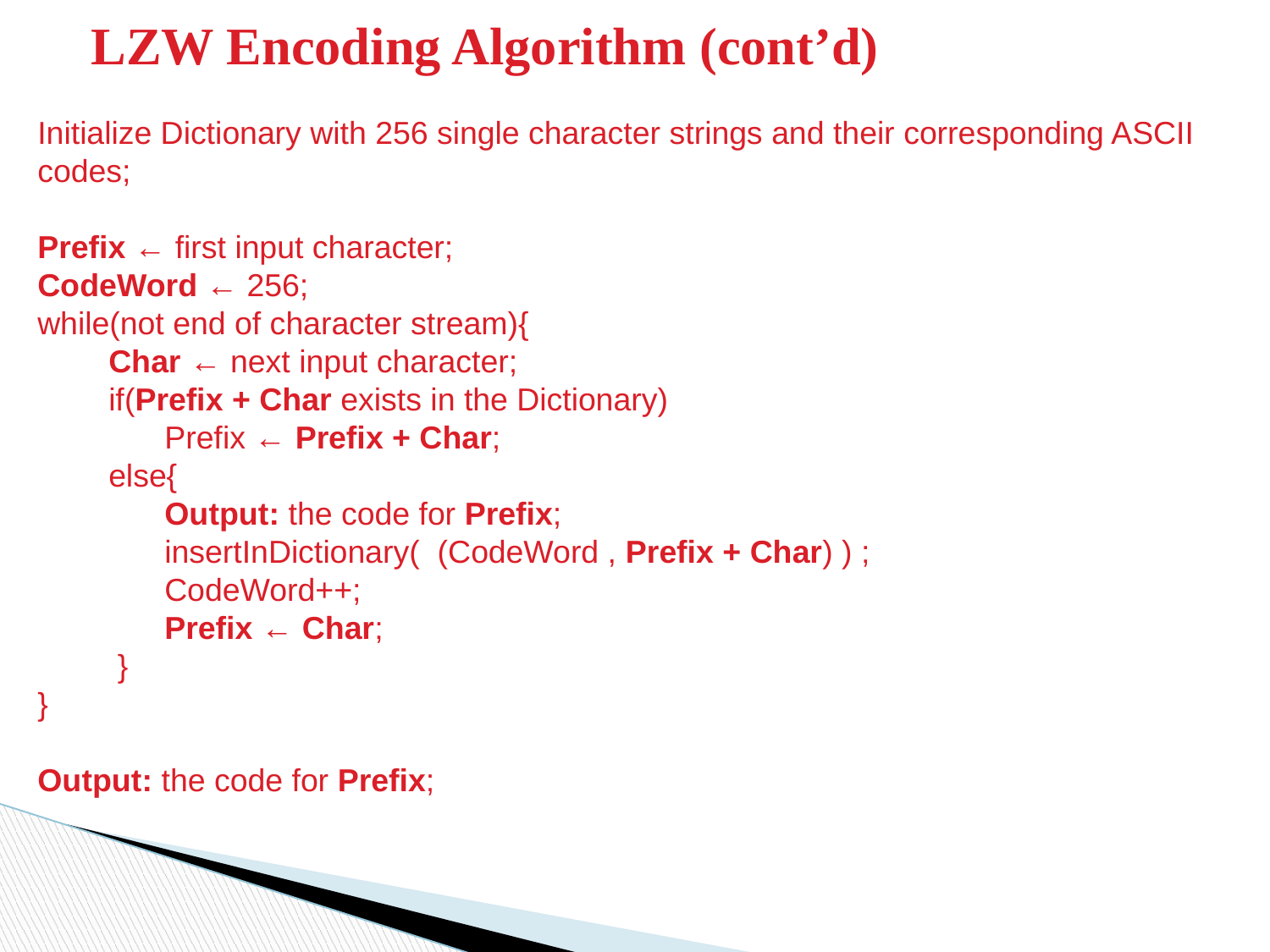

# LZW Encoding Algorithm (cont’d)
Initialize Dictionary with 256 single character strings and their corresponding ASCII codes;

Prefix ← first input character;
CodeWord ← 256;
while(not end of character stream){
        Char ← next input character;
        if(Prefix + Char exists in the Dictionary)
	Prefix ← Prefix + Char;
        else{
	Output: the code for Prefix;
	insertInDictionary(  (CodeWord , Prefix + Char) ) ;
	CodeWord++;
	Prefix ← Char;
         }
}

Output: the code for Prefix;